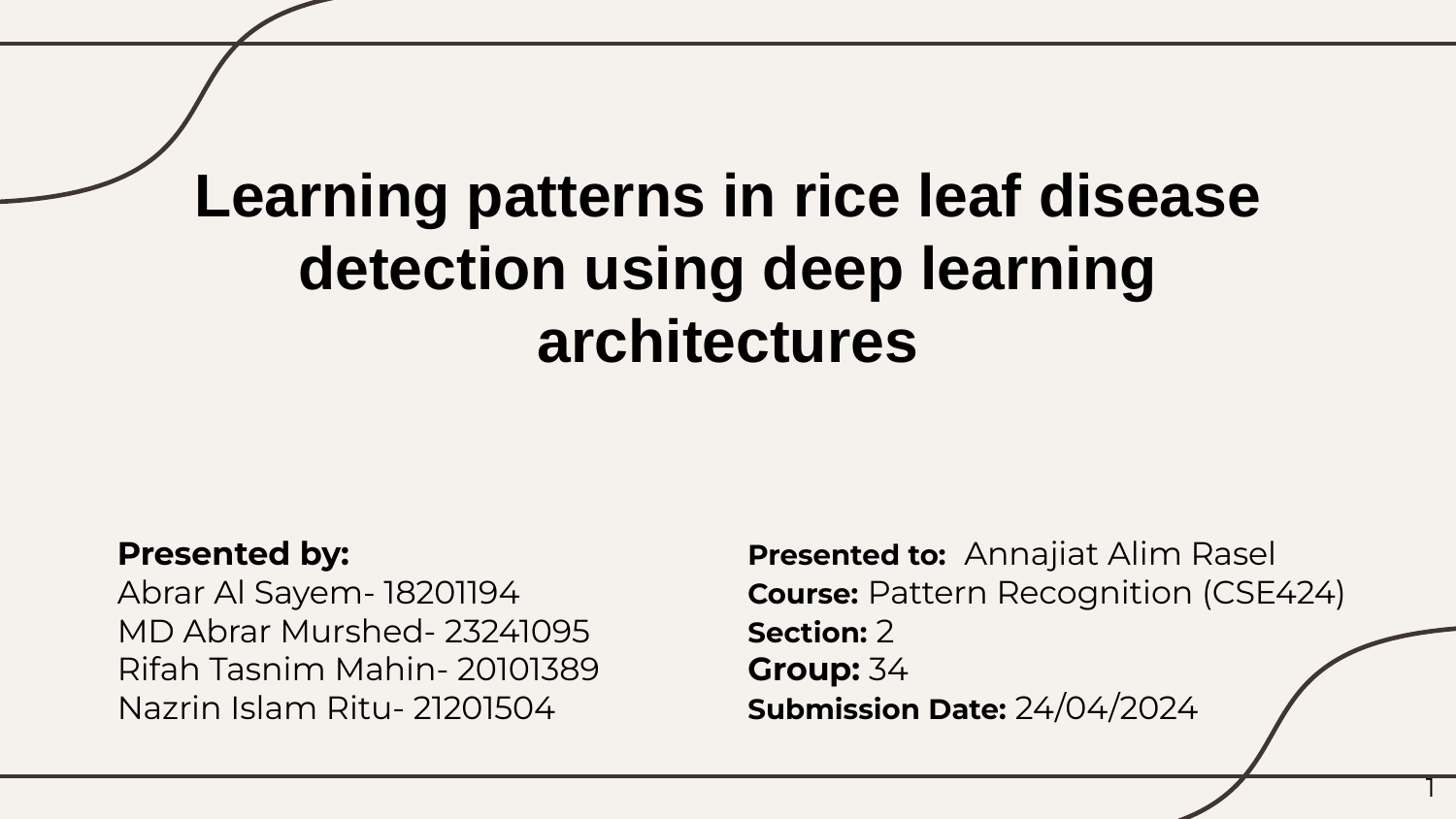

# Learning patterns in rice leaf disease detection using deep learning architectures
Presented by:
Abrar Al Sayem- 18201194
MD Abrar Murshed- 23241095
Rifah Tasnim Mahin- 20101389
Nazrin Islam Ritu- 21201504
Presented to:  Annajiat Alim Rasel
Course: Pattern Recognition (CSE424)
Section: 2
Group: 34
Submission Date: 24/04/2024
1